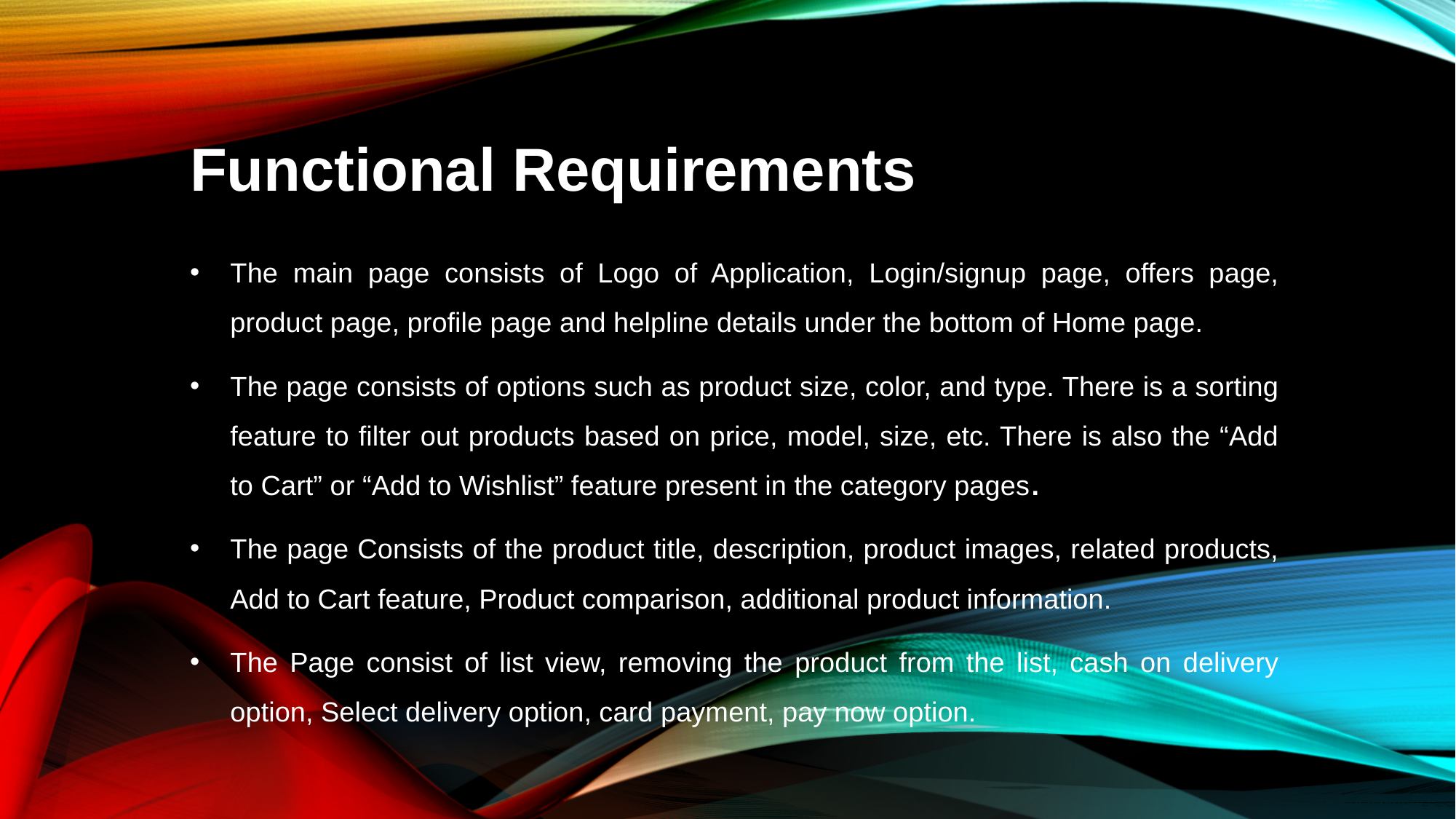

# Functional Requirements
The main page consists of Logo of Application, Login/signup page, offers page, product page, profile page and helpline details under the bottom of Home page.
The page consists of options such as product size, color, and type. There is a sorting feature to filter out products based on price, model, size, etc. There is also the “Add to Cart” or “Add to Wishlist” feature present in the category pages.
The page Consists of the product title, description, product images, related products, Add to Cart feature, Product comparison, additional product information.
The Page consist of list view, removing the product from the list, cash on delivery option, Select delivery option, card payment, pay now option.